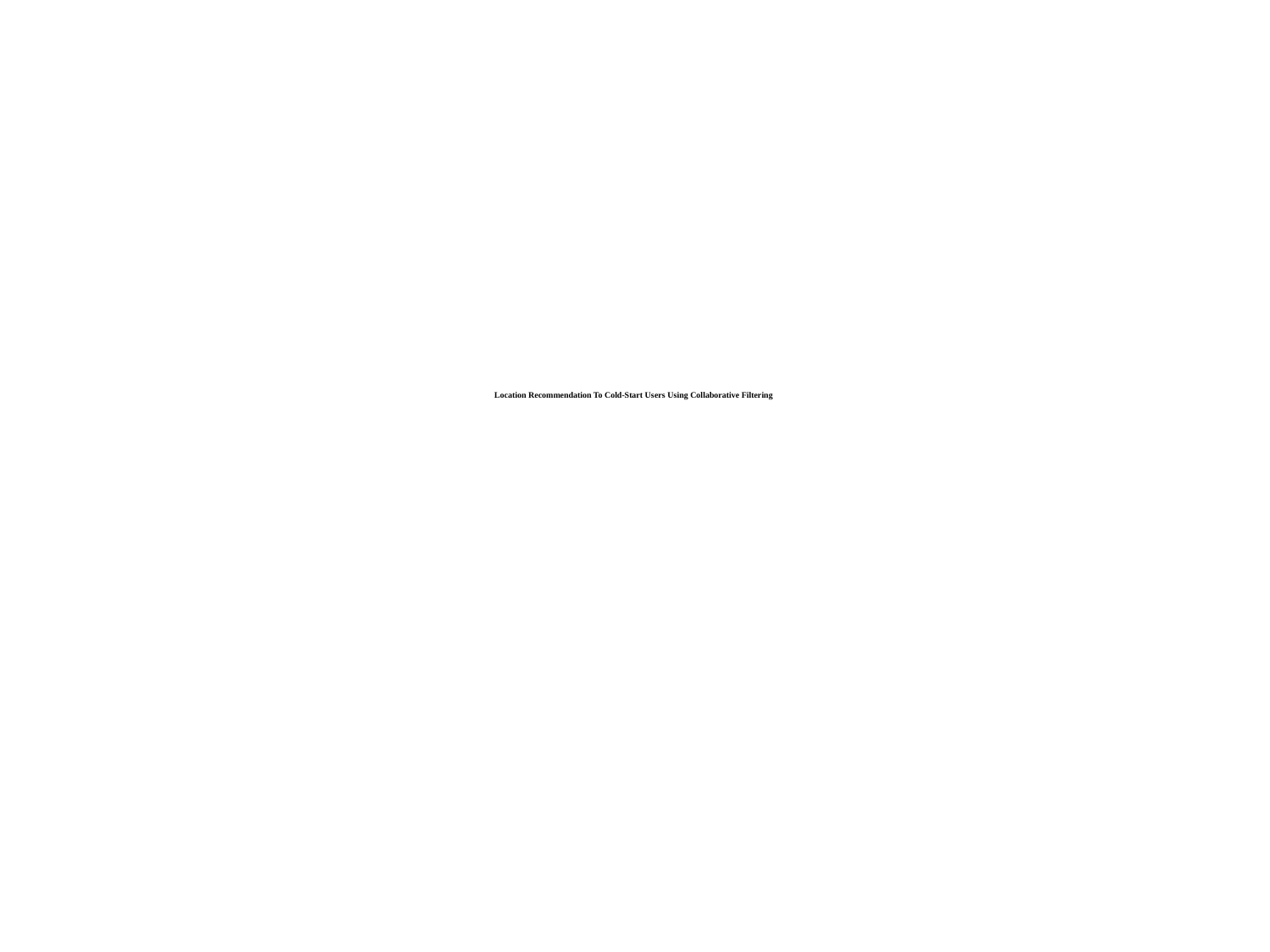

# Location Recommendation To Cold-Start Users Using Collaborative Filtering